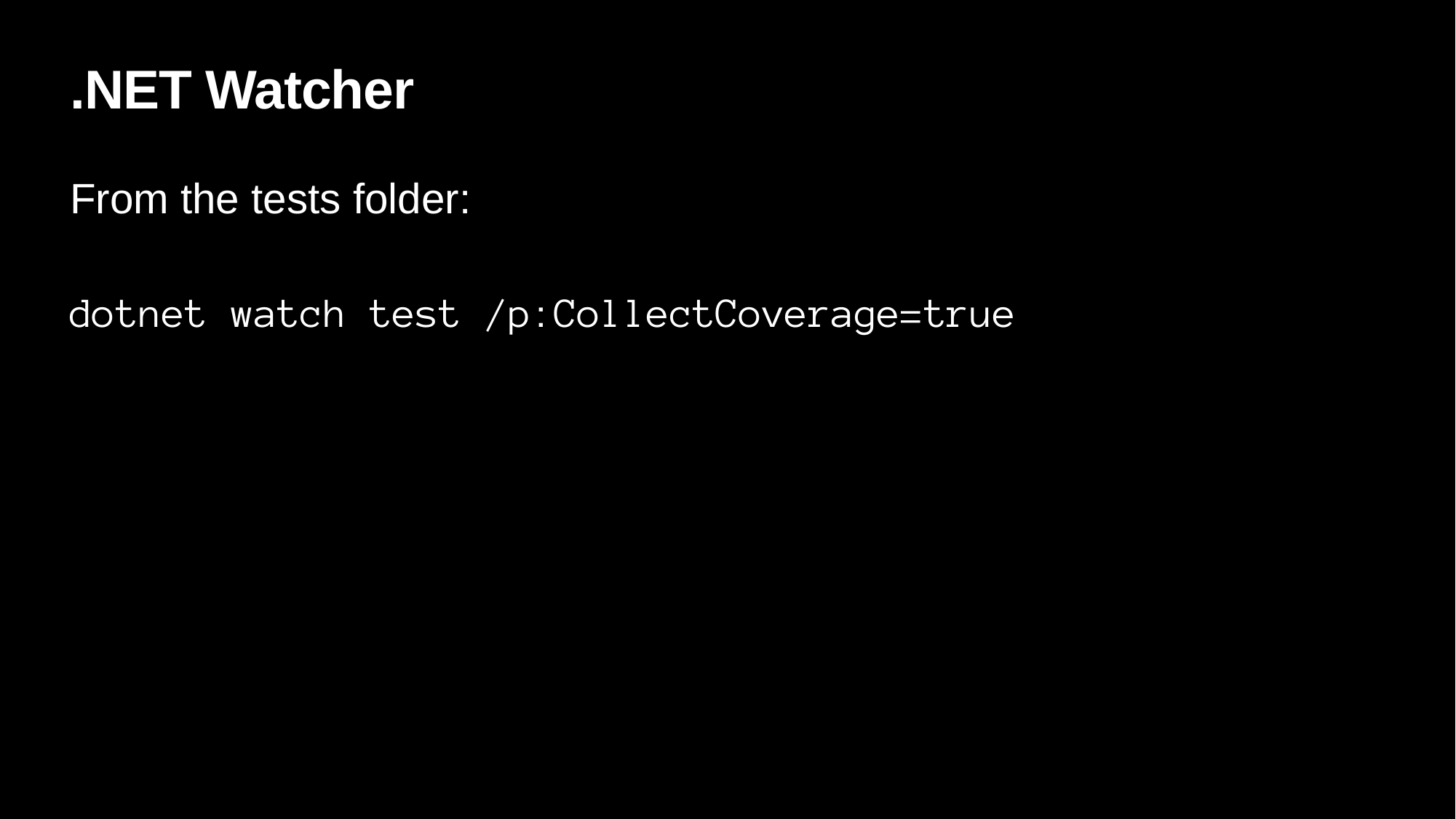

# .NET Watcher
From the tests folder:
dotnet watch test /p:CollectCoverage=true